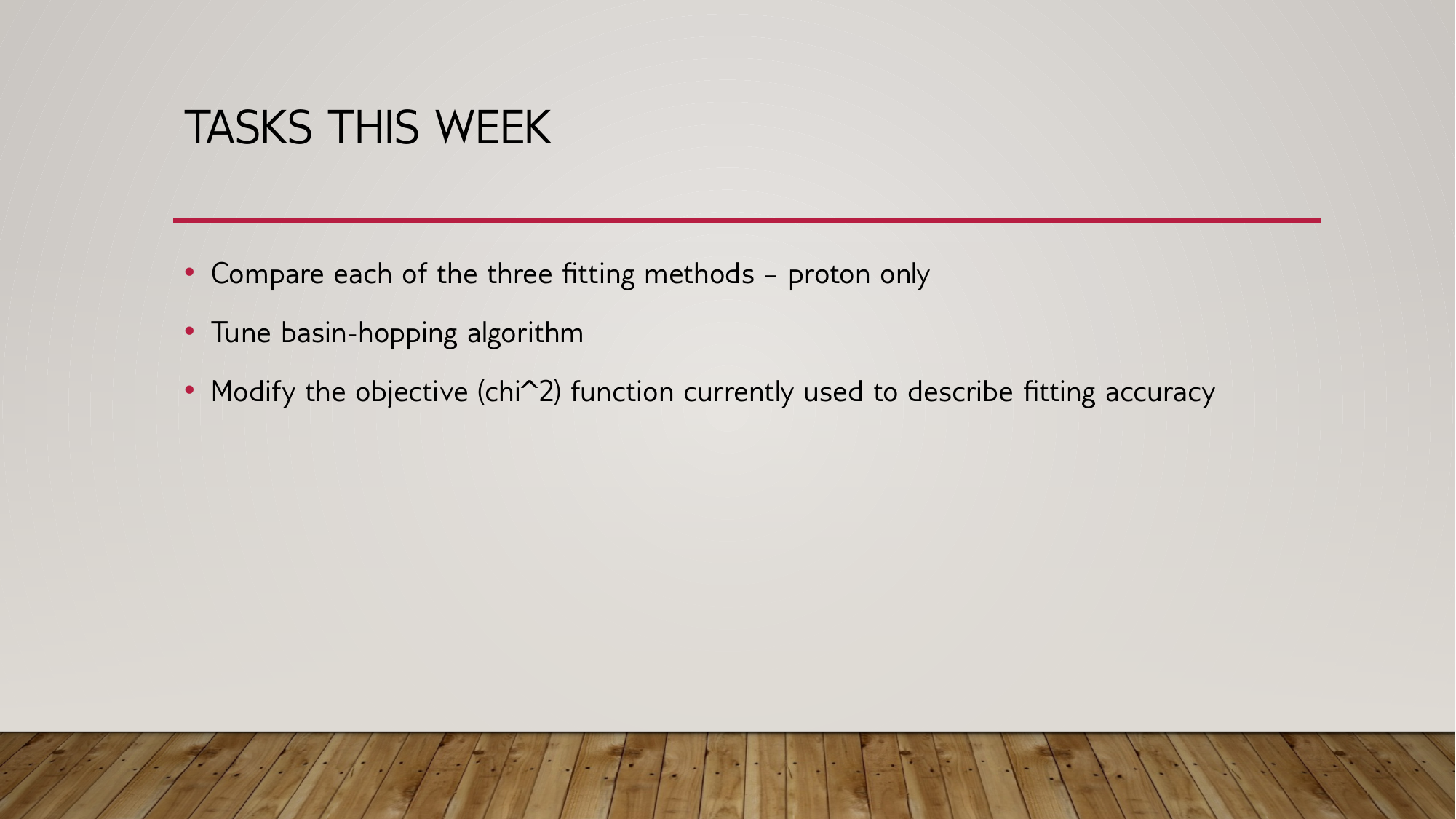

# Tasks this week
Compare each of the three fitting methods – proton only
Tune basin-hopping algorithm
Modify the objective (chi^2) function currently used to describe fitting accuracy